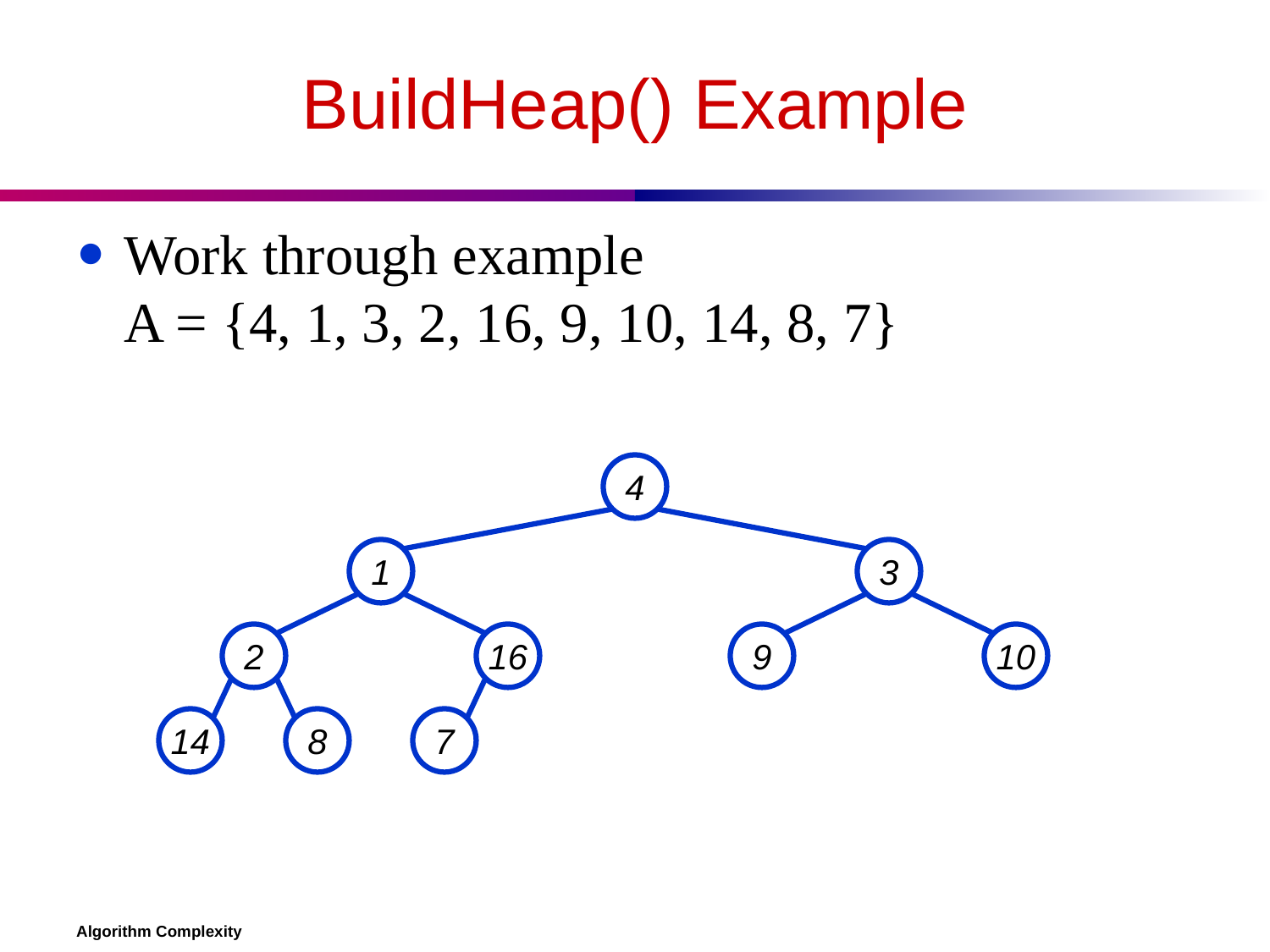

# BuildHeap() Example
Work through example
A = {4, 1, 3, 2, 16, 9, 10, 14, 8, 7}
4
1
3
2
16
9
10
14
8
7
Algorithm Complexity